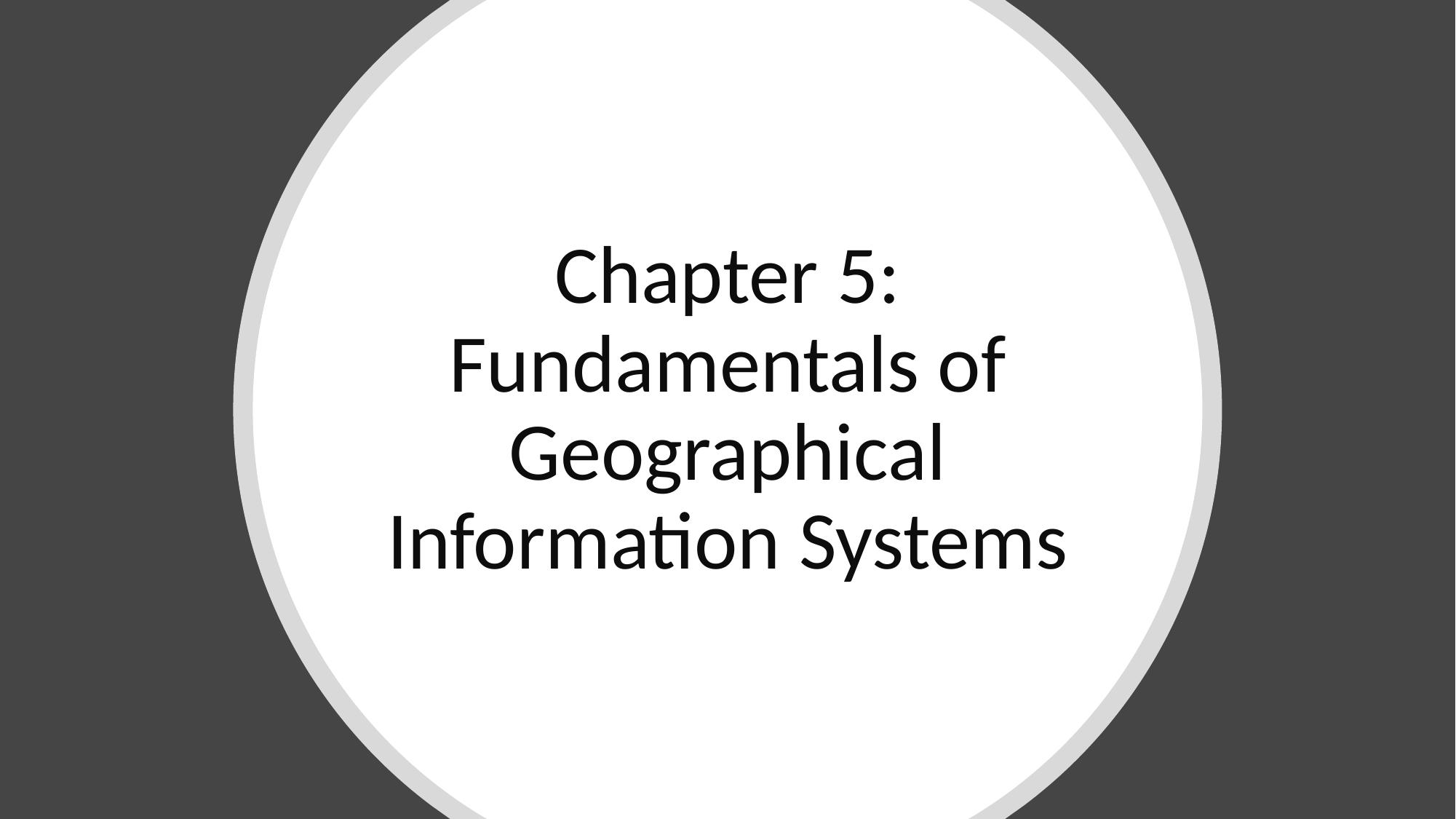

# Chapter 5: Fundamentals of Geographical Information Systems